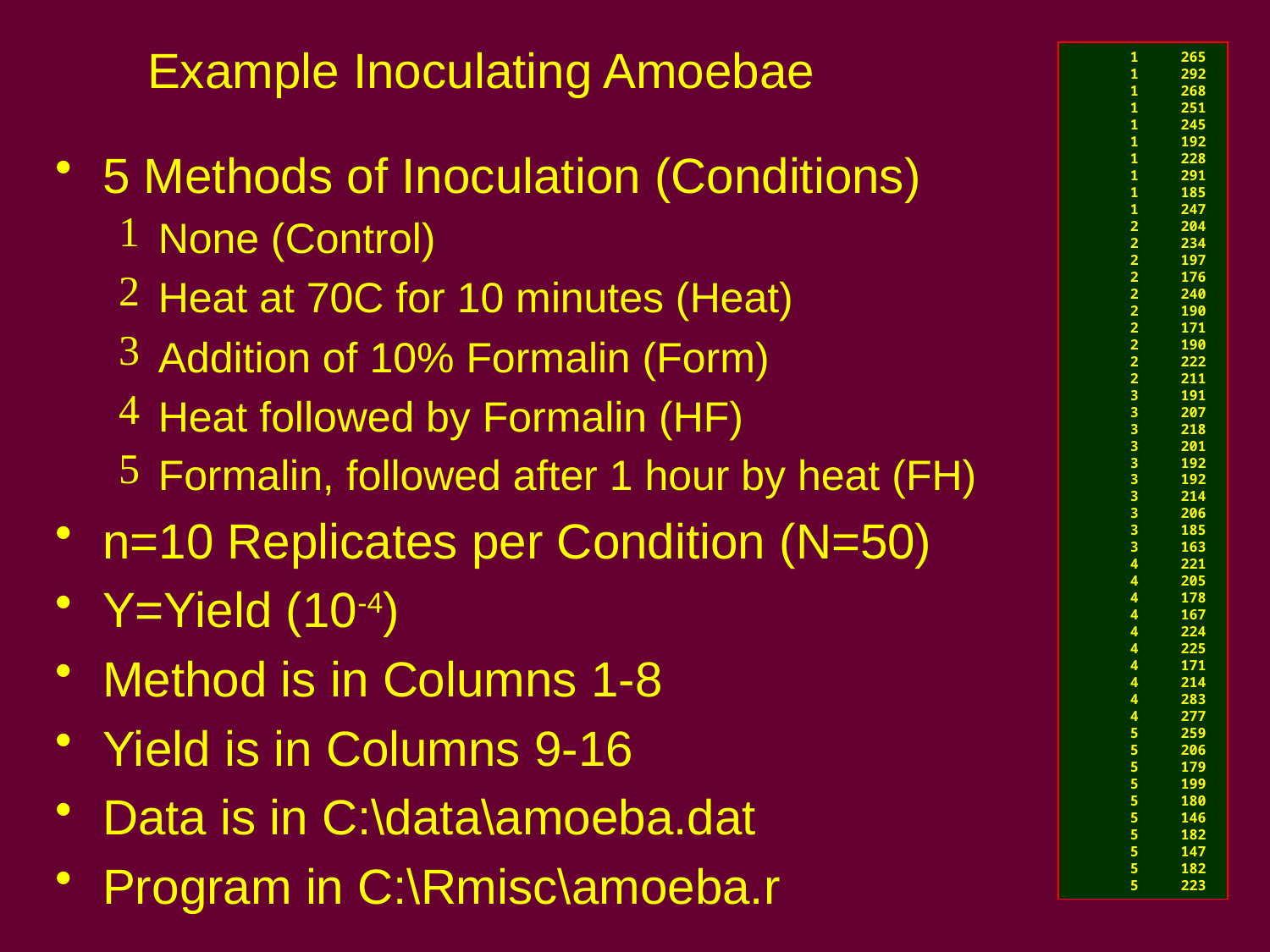

# Example Inoculating Amoebae
       1     265
       1     292
       1     268
       1     251
       1     245
       1     192
       1     228
       1     291
       1     185
       1     247
       2     204
       2     234
       2     197
       2     176
       2     240
       2     190
       2     171
       2     190
       2     222
       2     211
       3     191
       3     207
       3     218
       3     201
       3     192
       3     192
       3     214
       3     206
       3     185
       3     163
       4     221
       4     205
       4     178
       4     167
       4     224
       4     225
       4     171
       4     214
       4     283
       4     277
       5     259
       5     206
       5     179
       5     199
       5     180
       5     146
       5     182
       5     147
       5     182
       5     223
5 Methods of Inoculation (Conditions)
None (Control)
Heat at 70C for 10 minutes (Heat)
Addition of 10% Formalin (Form)
Heat followed by Formalin (HF)
Formalin, followed after 1 hour by heat (FH)
n=10 Replicates per Condition (N=50)
Y=Yield (10-4)
Method is in Columns 1-8
Yield is in Columns 9-16
Data is in C:\data\amoeba.dat
Program in C:\Rmisc\amoeba.r